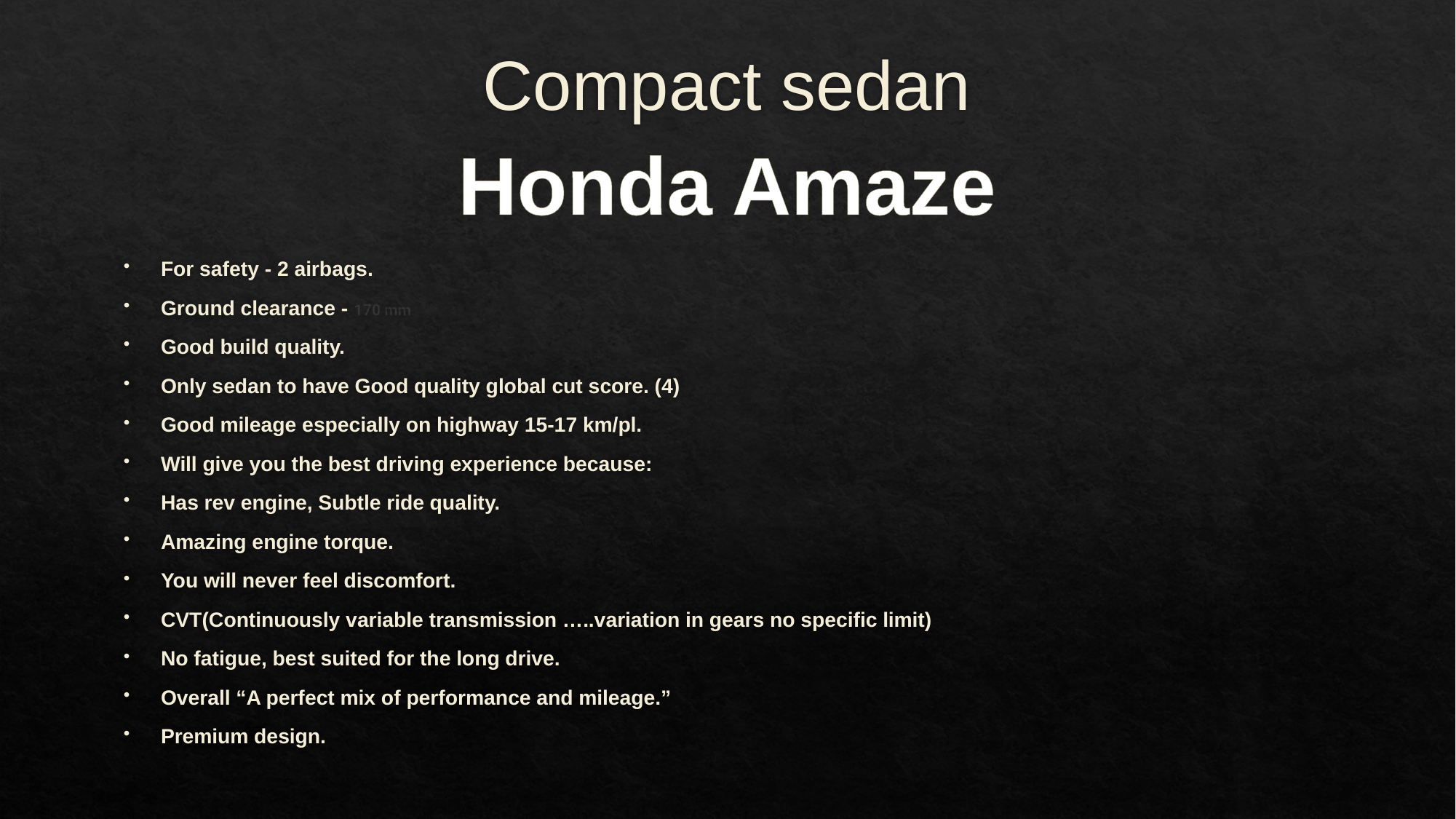

# Compact sedan
Honda Amaze
For safety - 2 airbags.
Ground clearance - 170 mm
Good build quality.
Only sedan to have Good quality global cut score. (4)
Good mileage especially on highway 15-17 km/pl.
Will give you the best driving experience because:
Has rev engine, Subtle ride quality.
Amazing engine torque.
You will never feel discomfort.
CVT(Continuously variable transmission …..variation in gears no specific limit)
No fatigue, best suited for the long drive.
Overall “A perfect mix of performance and mileage.”
Premium design.